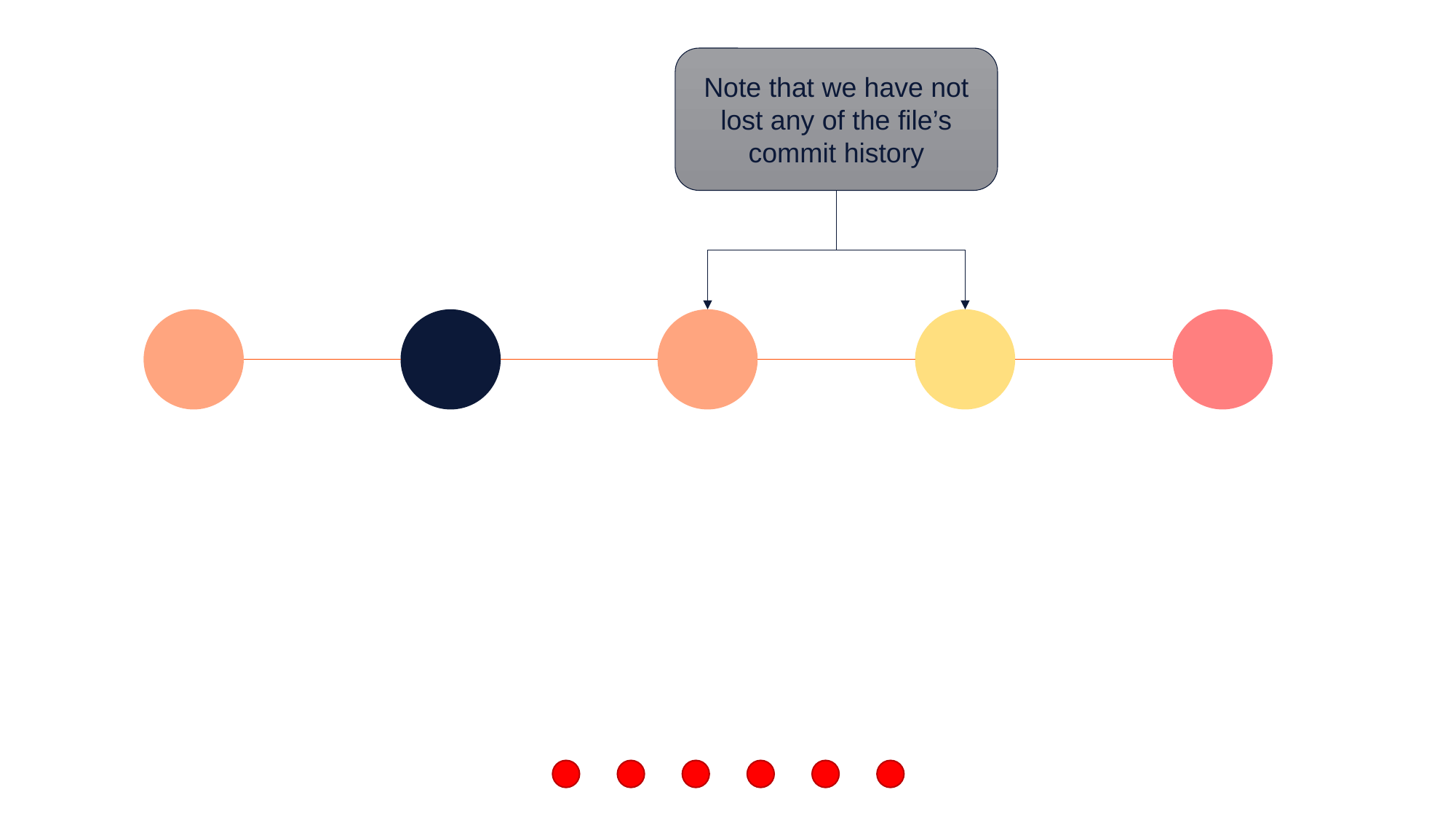

Note that we have not lost any of the file’s commit history